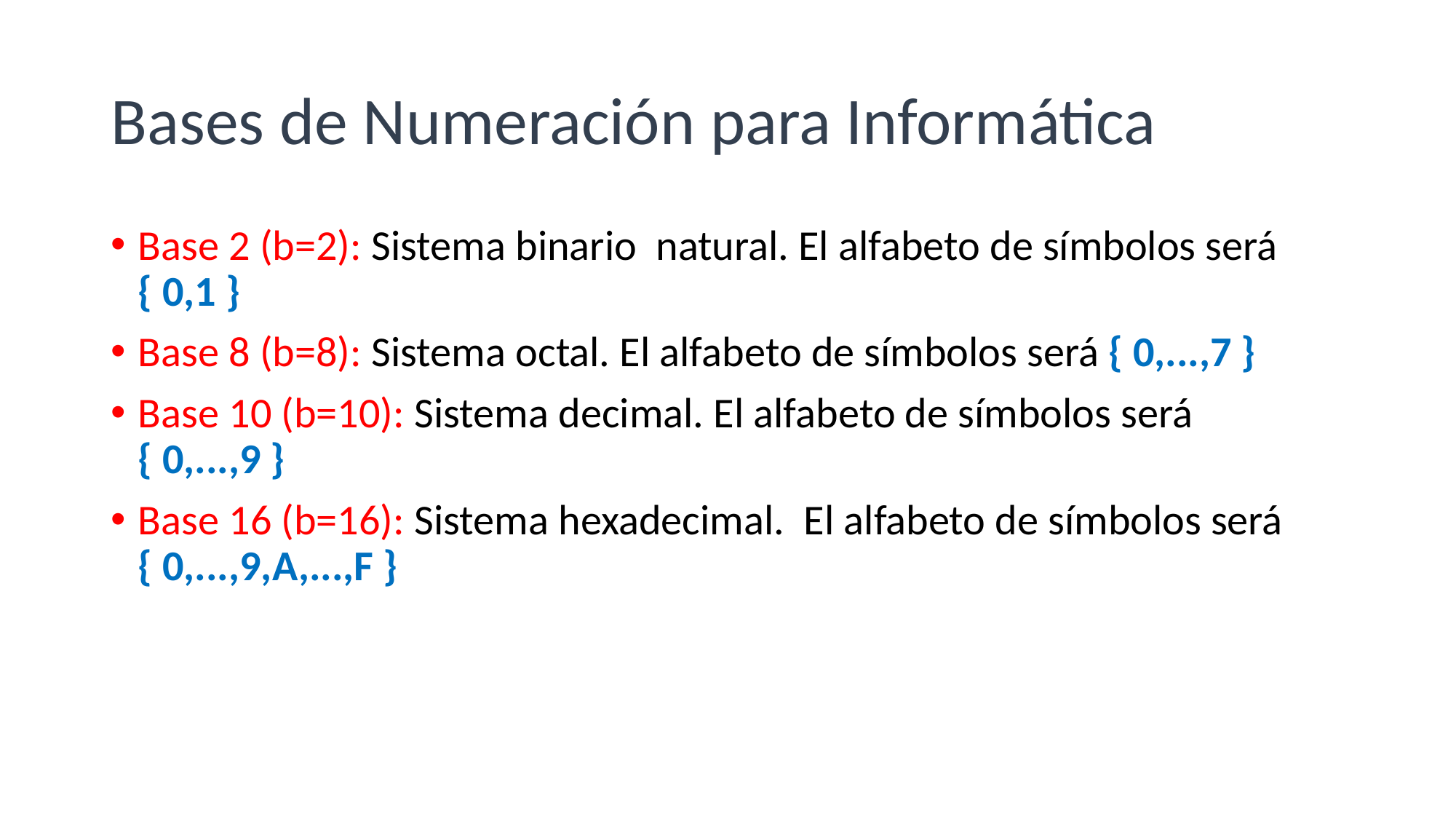

# Bases de Numeración para Informática
Base 2 (b=2): Sistema binario  natural. El alfabeto de símbolos será { 0,1 }
Base 8 (b=8): Sistema octal. El alfabeto de símbolos será { 0,...,7 }
Base 10 (b=10): Sistema decimal. El alfabeto de símbolos será { 0,...,9 }
Base 16 (b=16): Sistema hexadecimal.  El alfabeto de símbolos será { 0,...,9,A,...,F }